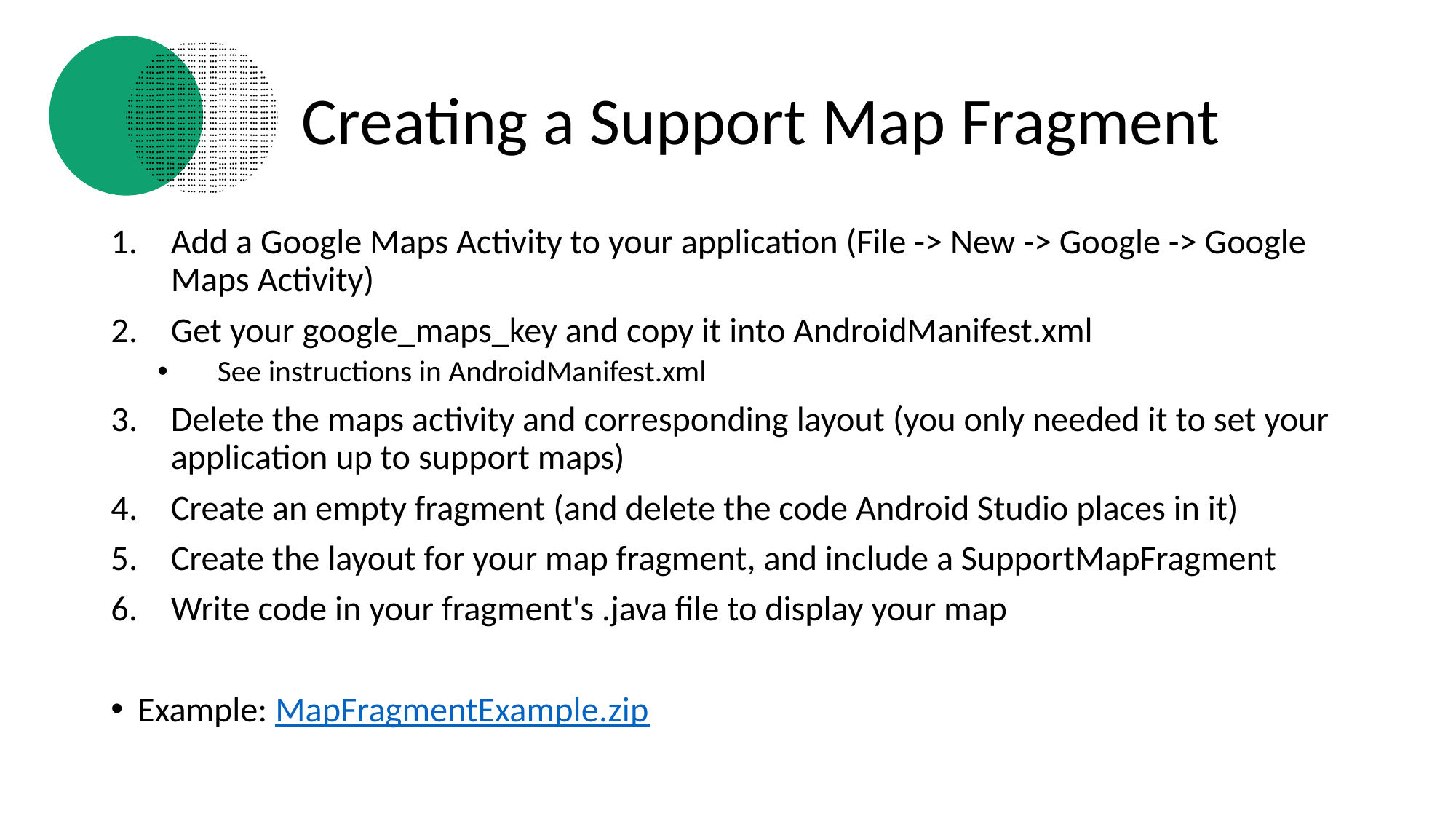

# Creating a Support Map Fragment
Add a Google Maps Activity to your application (File -> New -> Google -> Google Maps Activity)
Get your google_maps_key and copy it into AndroidManifest.xml
See instructions in AndroidManifest.xml
Delete the maps activity and corresponding layout (you only needed it to set your application up to support maps)
Create an empty fragment (and delete the code Android Studio places in it)
Create the layout for your map fragment, and include a SupportMapFragment
Write code in your fragment's .java file to display your map

Example: MapFragmentExample.zip